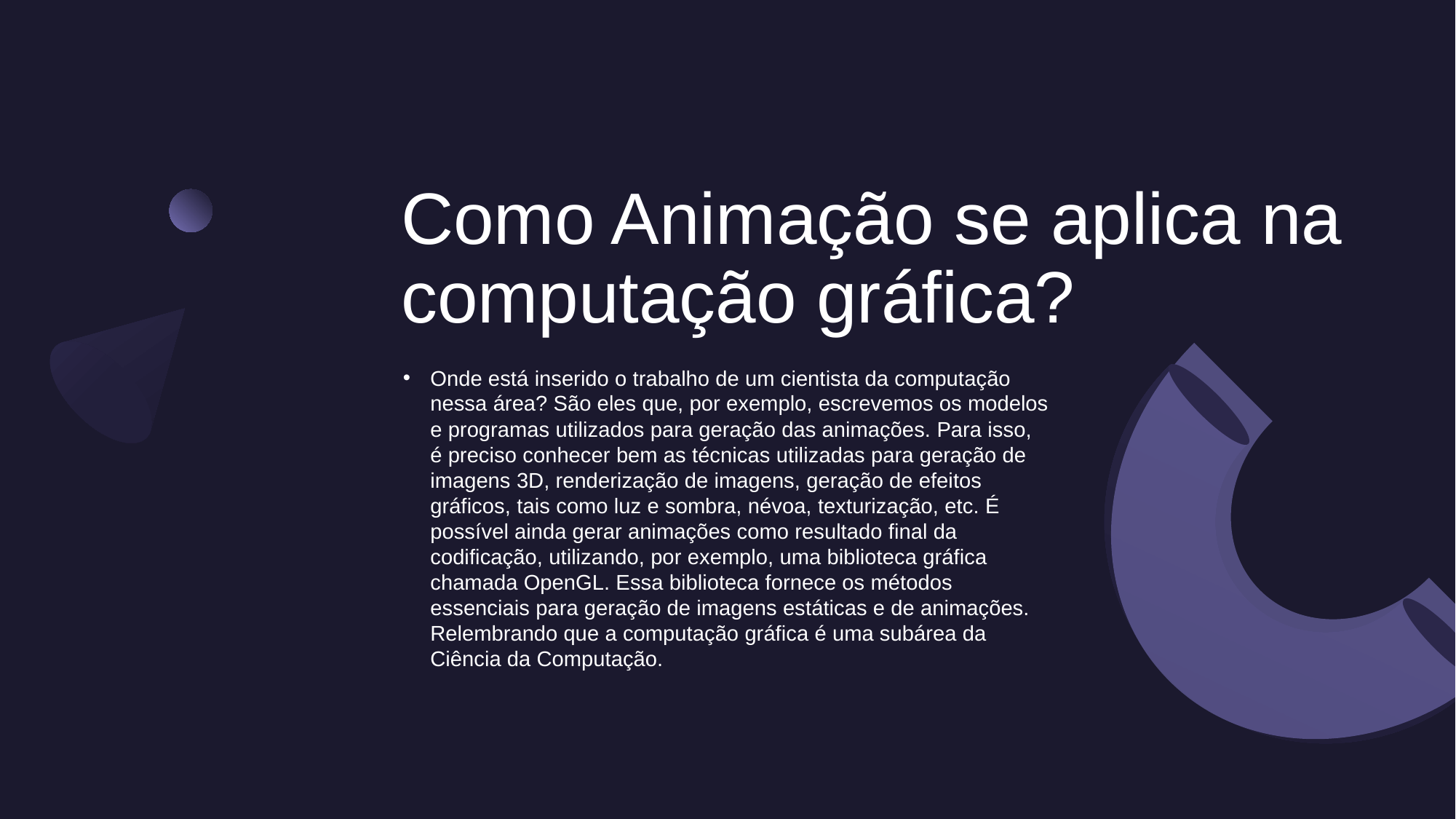

# Como Animação se aplica na computação gráfica?

Onde está inserido o trabalho de um cientista da computação nessa área? São eles que, por exemplo, escrevemos os modelos e programas utilizados para geração das animações. Para isso, é preciso conhecer bem as técnicas utilizadas para geração de imagens 3D, renderização de imagens, geração de efeitos gráficos, tais como luz e sombra, névoa, texturização, etc. É possível ainda gerar animações como resultado final da codificação, utilizando, por exemplo, uma biblioteca gráfica chamada OpenGL. Essa biblioteca fornece os métodos essenciais para geração de imagens estáticas e de animações. Relembrando que a computação gráfica é uma subárea da Ciência da Computação.